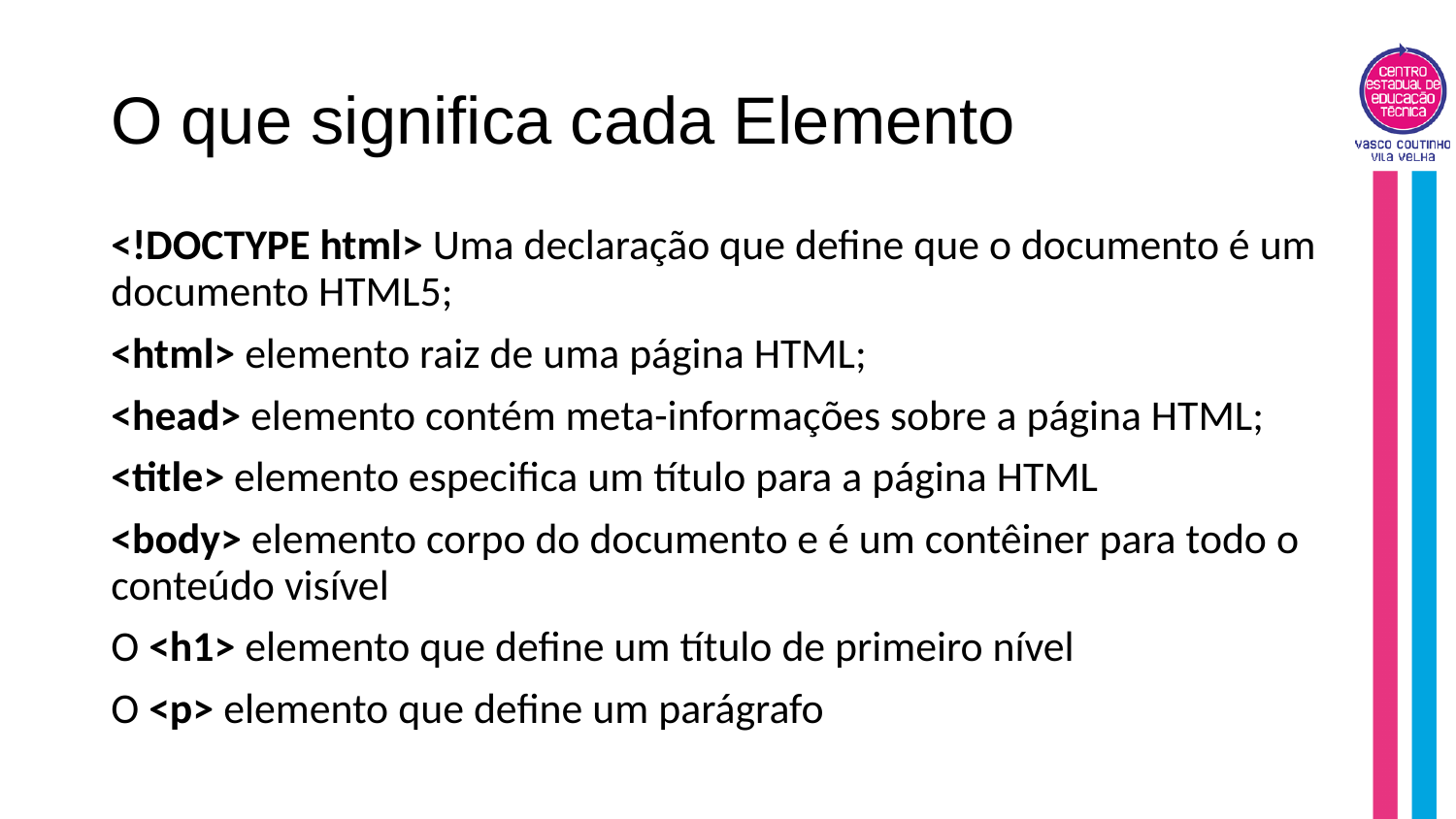

# O que significa cada Elemento
<!DOCTYPE html> Uma declaração que define que o documento é um documento HTML5;
<html> elemento raiz de uma página HTML;
<head> elemento contém meta-informações sobre a página HTML;
<title> elemento especifica um título para a página HTML
<body> elemento corpo do documento e é um contêiner para todo o conteúdo visível
O <h1> elemento que define um título de primeiro nível
O <p> elemento que define um parágrafo